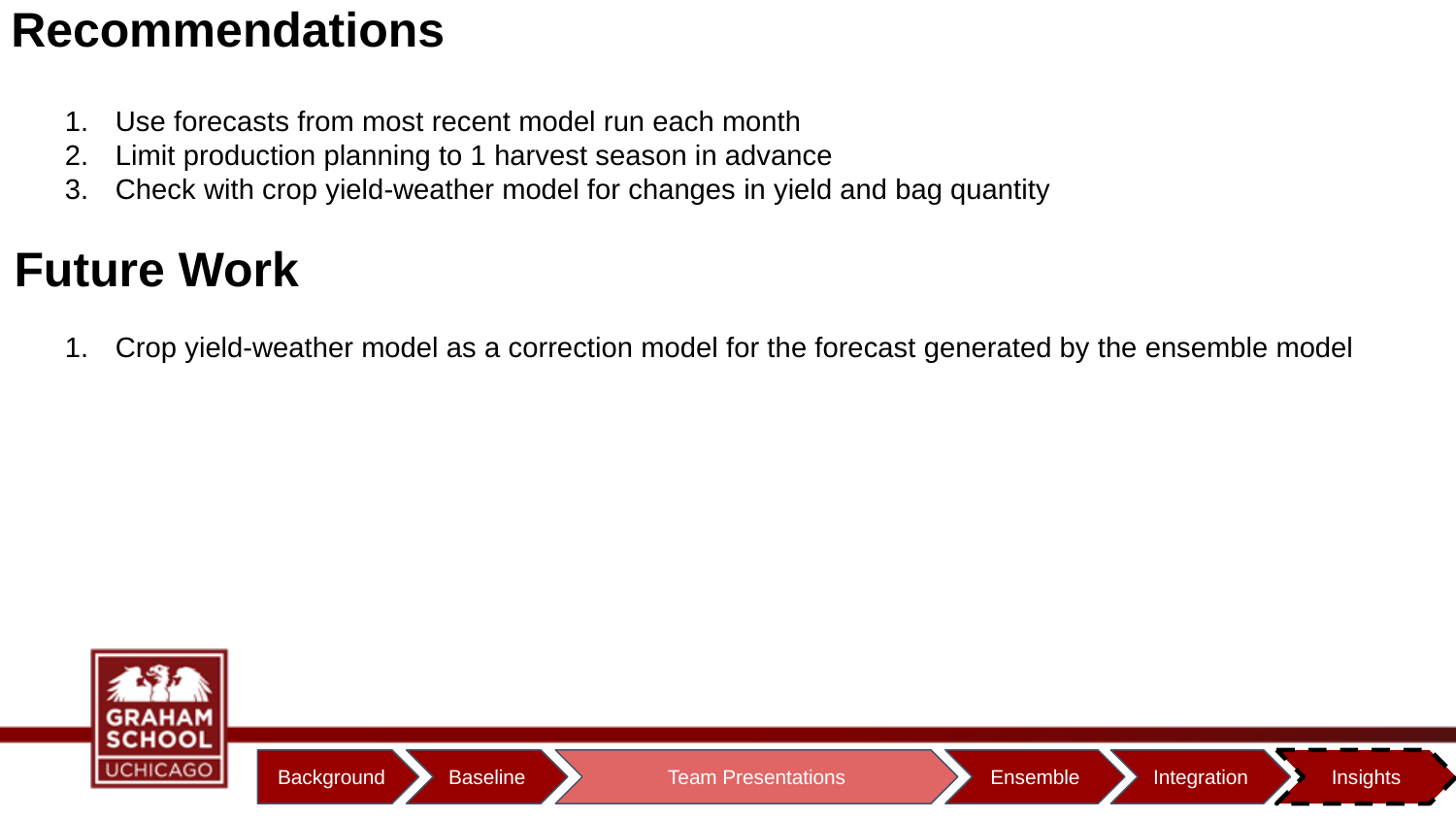

# Recommendations
Use forecasts from most recent model run each month
Limit production planning to 1 harvest season in advance
Check with crop yield-weather model for changes in yield and bag quantity
Future Work
Crop yield-weather model as a correction model for the forecast generated by the ensemble model
Background
Baseline
Team Presentations
Ensemble
Integration
Insights